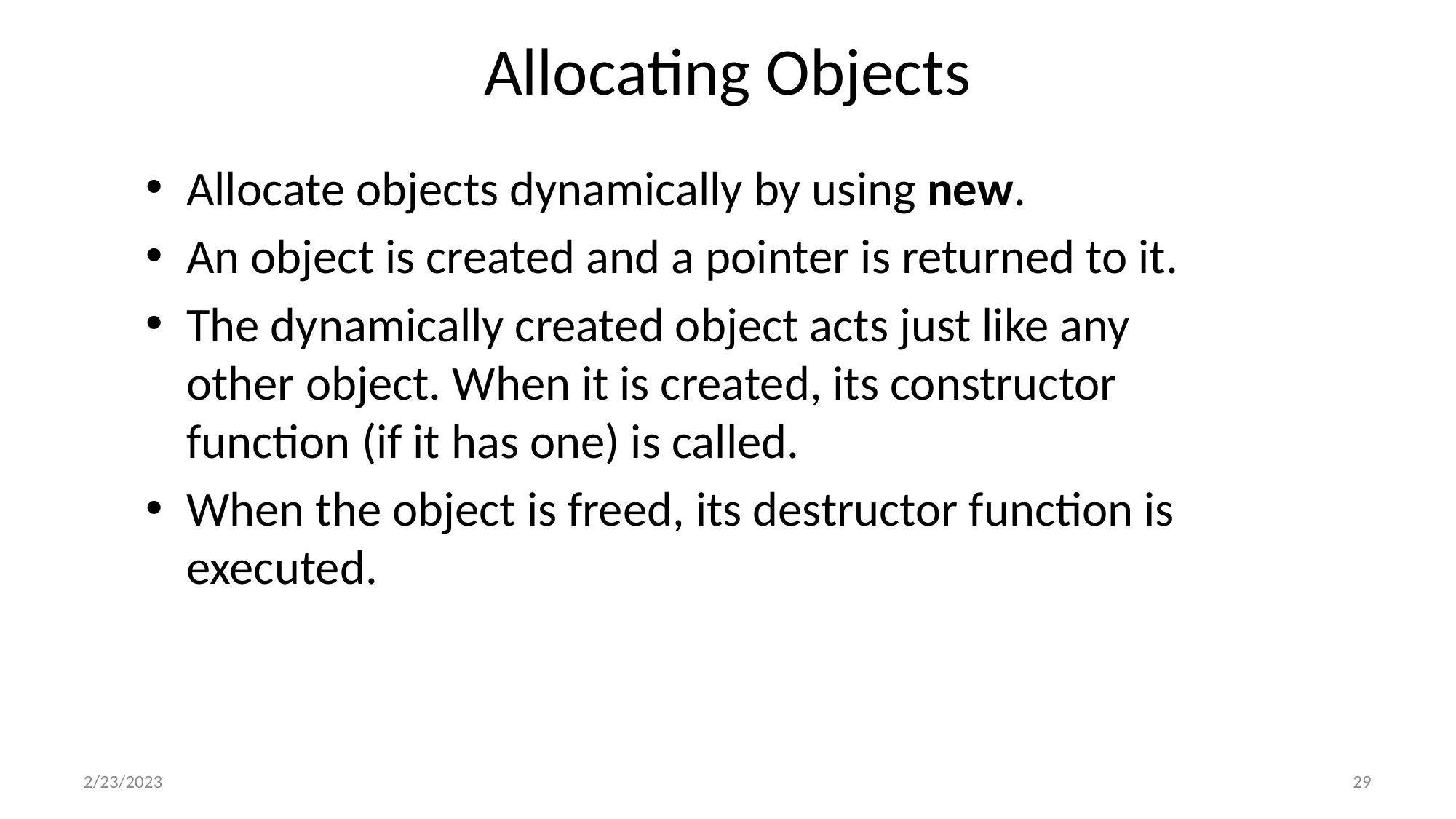

# Allocating Objects
Allocate objects dynamically by using new.
An object is created and a pointer is returned to it.
The dynamically created object acts just like any
other object. When it is created, its constructor function (if it has one) is called.
When the object is freed, its destructor function is executed.
2/23/2023
29